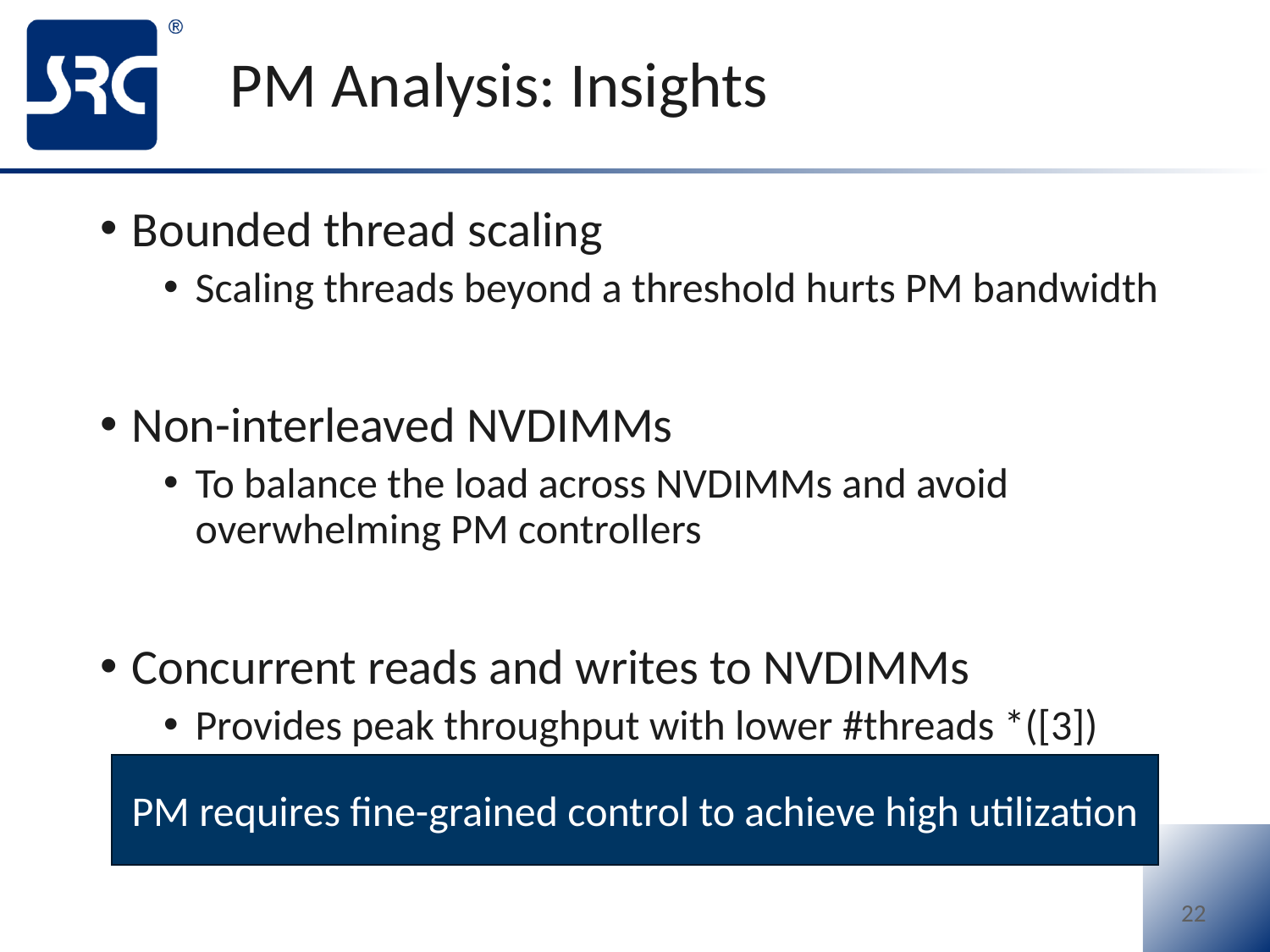

# PM Analysis: Insights
Bounded thread scaling
Scaling threads beyond a threshold hurts PM bandwidth

Non-interleaved NVDIMMs
To balance the load across NVDIMMs and avoid overwhelming PM controllers

Concurrent reads and writes to NVDIMMs
Provides peak throughput with lower #threads *([3])

PM requires fine-grained control to achieve high utilization